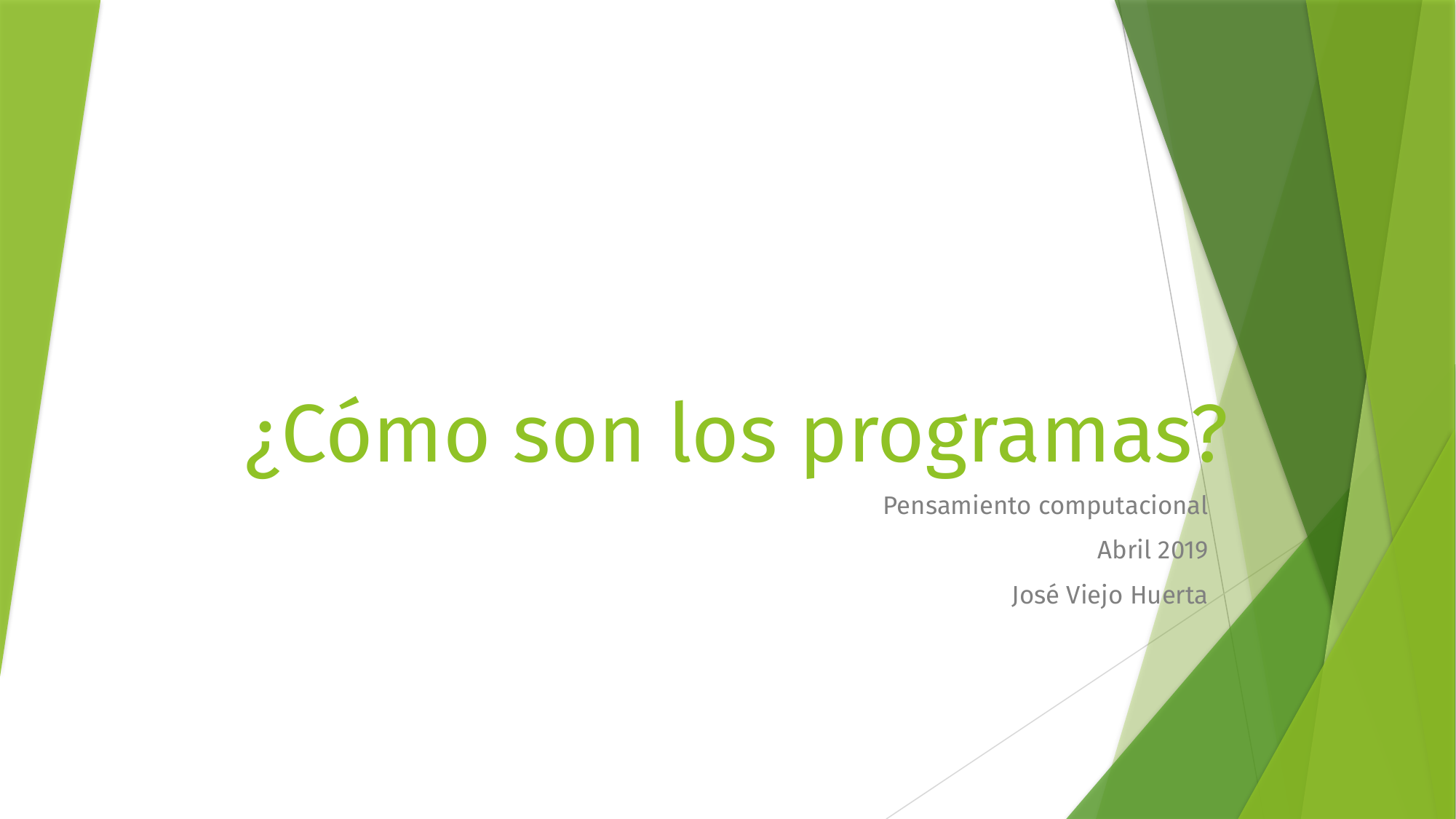

# ¿Cómo son los programas?
Pensamiento computacional
Abril 2019
José Viejo Huerta